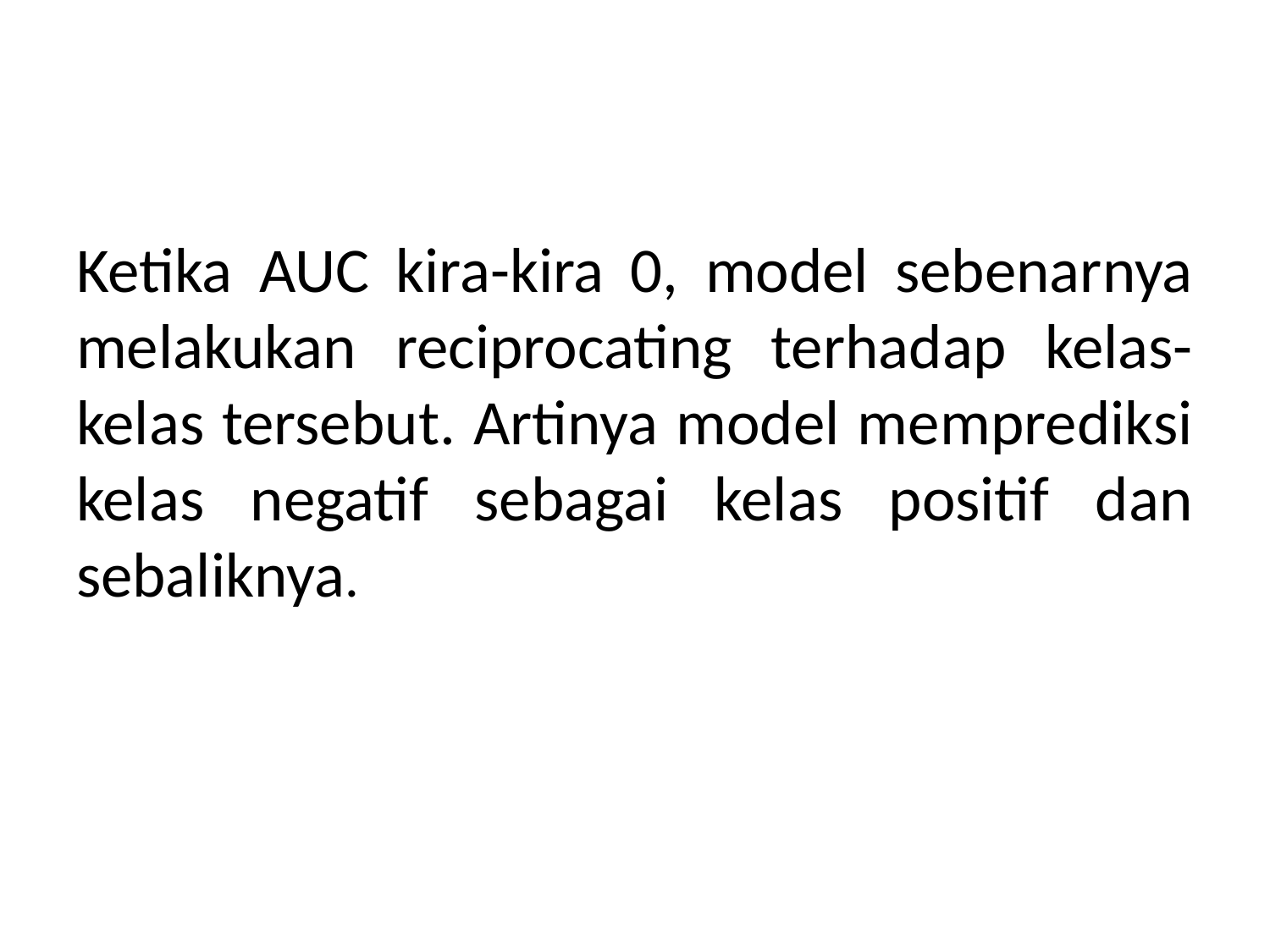

Ketika AUC kira-kira 0, model sebenarnya melakukan reciprocating terhadap kelas-kelas tersebut. Artinya model memprediksi kelas negatif sebagai kelas positif dan sebaliknya.